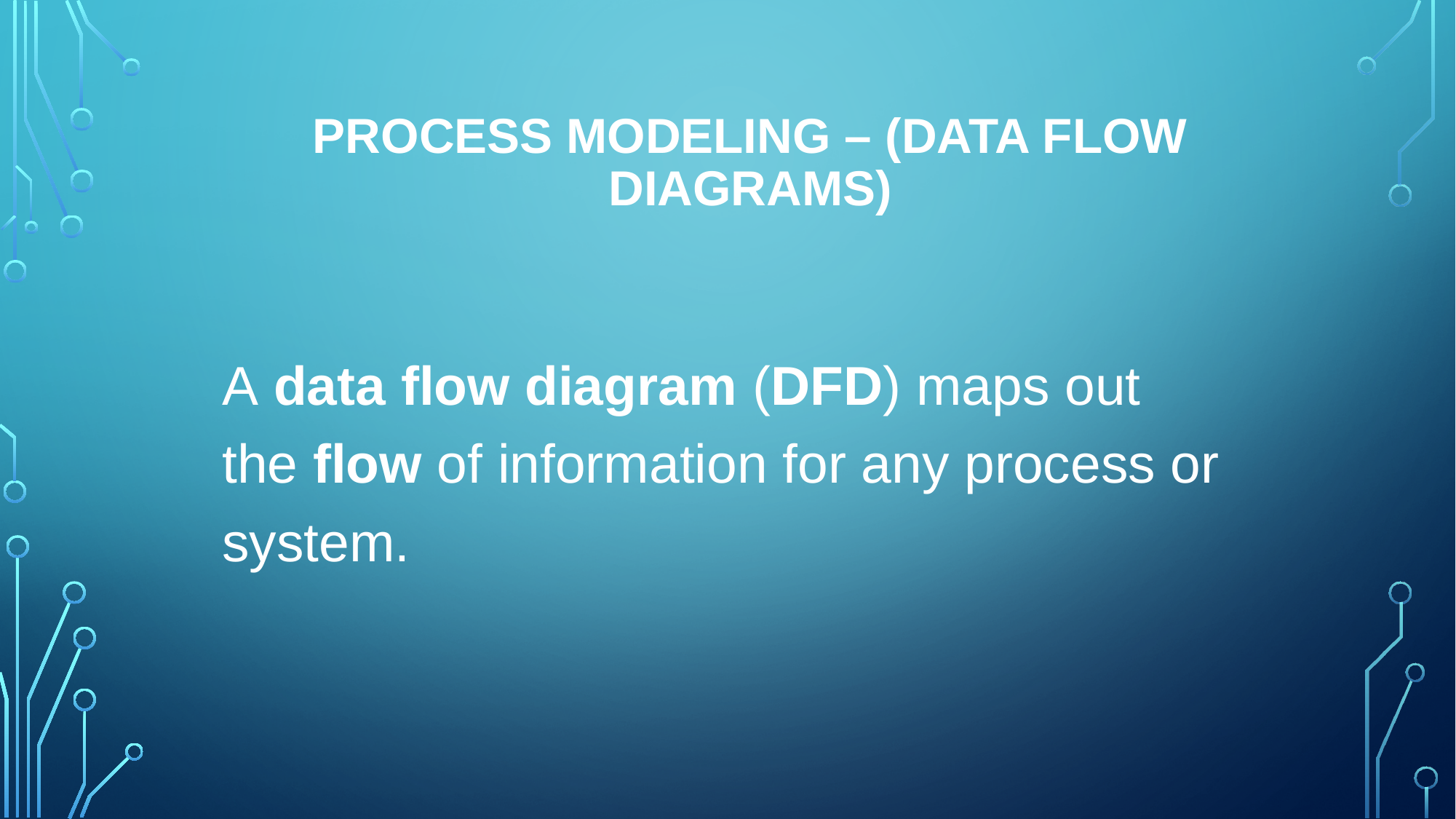

# Process Modeling – (Data Flow Diagrams)
A data flow diagram (DFD) maps out the flow of information for any process or system.